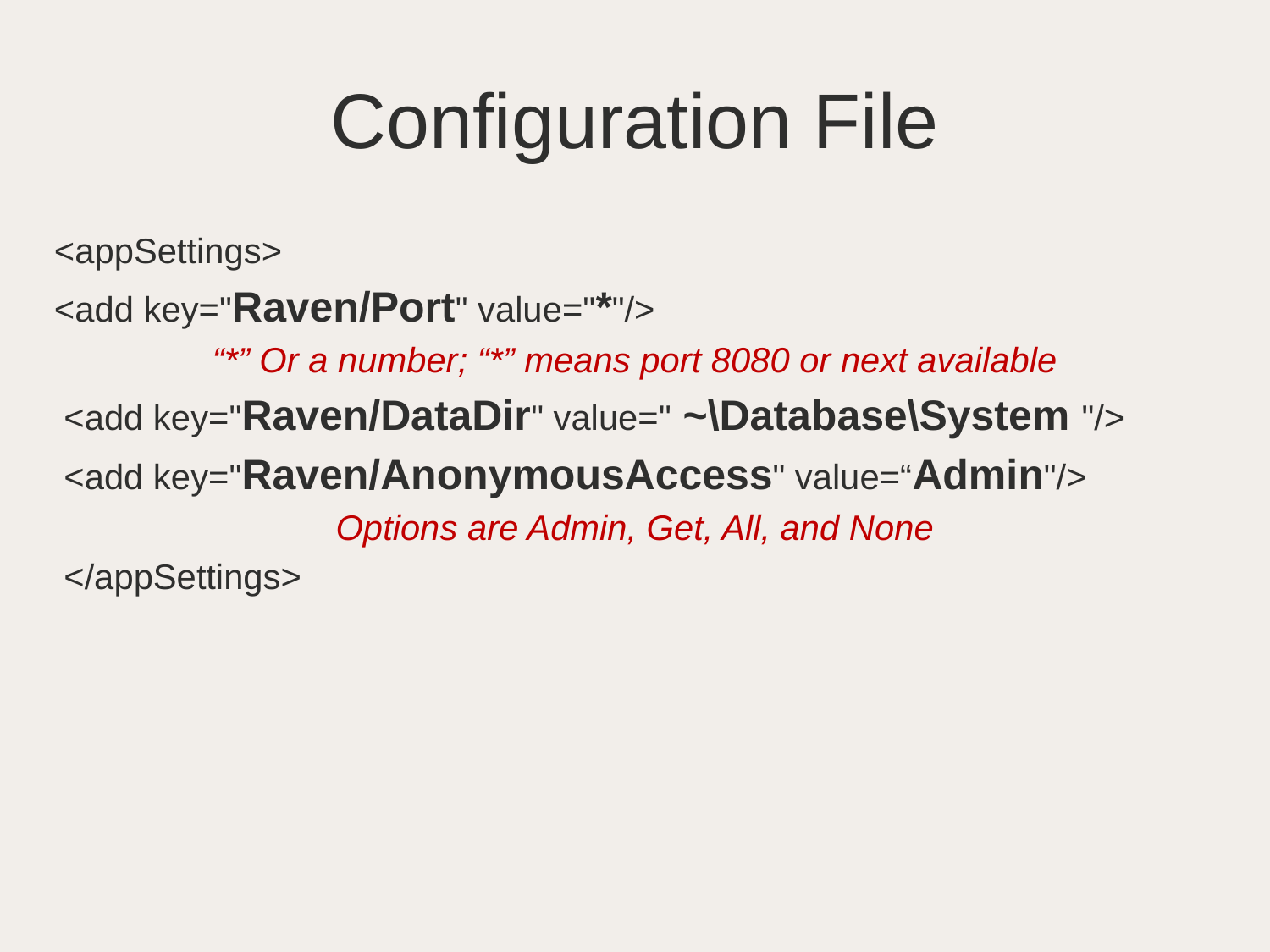

# Configuration File
 <appSettings>
 <add key="Raven/Port" value="*"/>
“*” Or a number; “*” means port 8080 or next available
  <add key="Raven/DataDir" value=" ~\Database\System "/>
  <add key="Raven/AnonymousAccess" value=“Admin"/>
Options are Admin, Get, All, and None
  </appSettings>